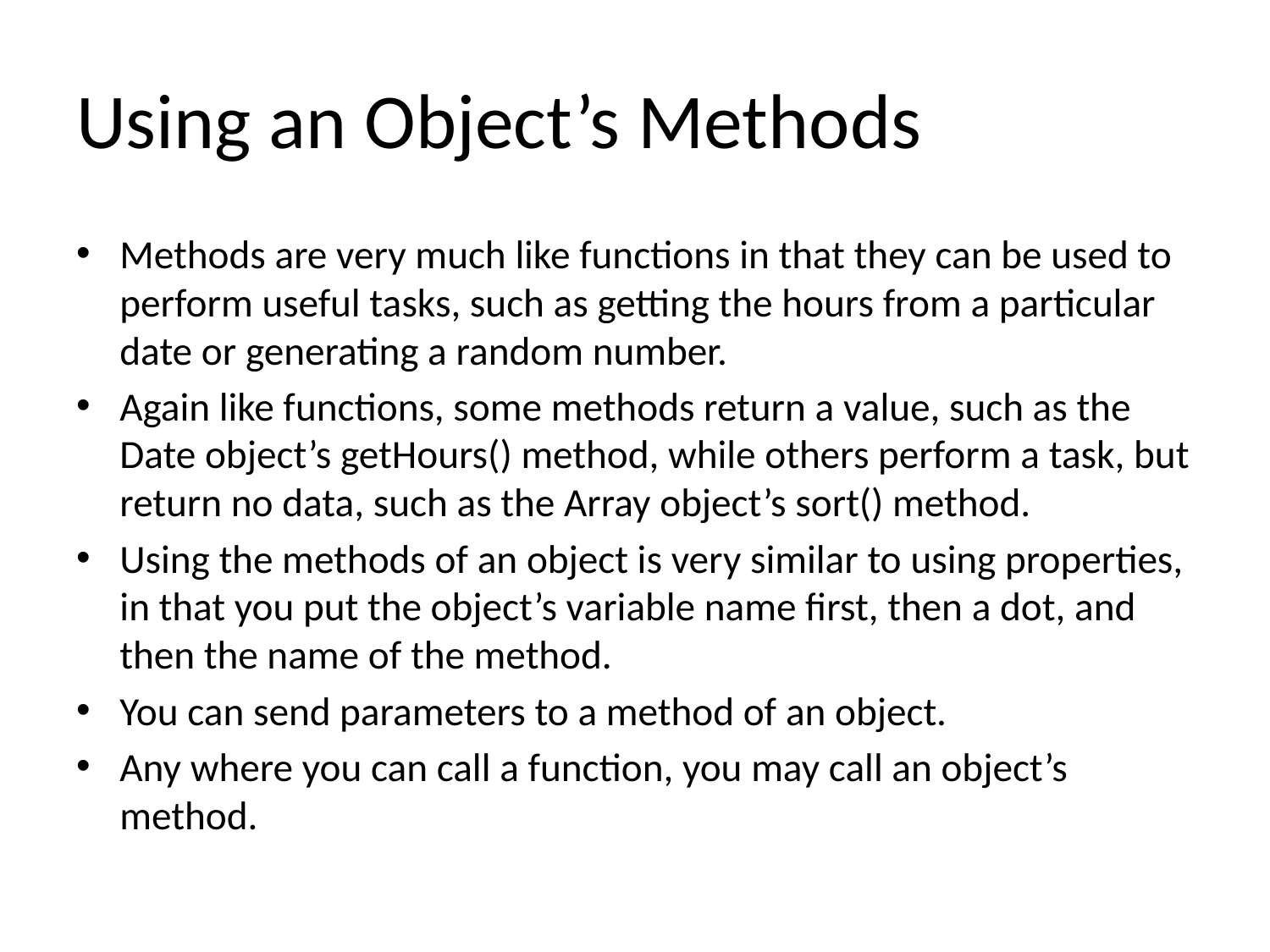

# Using an Object’s Methods
Methods are very much like functions in that they can be used to perform useful tasks, such as getting the hours from a particular date or generating a random number.
Again like functions, some methods return a value, such as the Date object’s getHours() method, while others perform a task, but return no data, such as the Array object’s sort() method.
Using the methods of an object is very similar to using properties, in that you put the object’s variable name first, then a dot, and then the name of the method.
You can send parameters to a method of an object.
Any where you can call a function, you may call an object’s method.